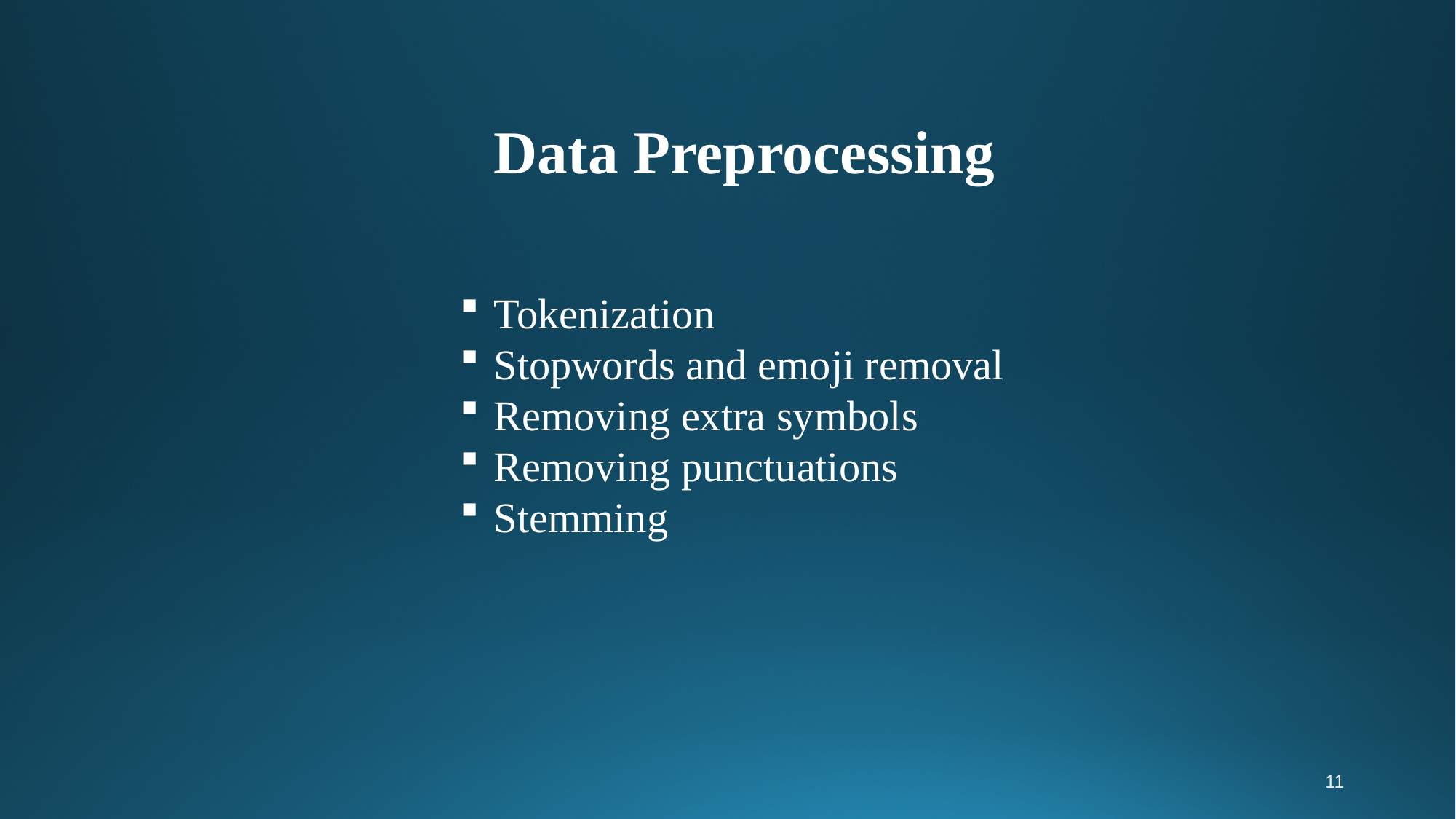

# Data Preprocessing
Tokenization
Stopwords and emoji removal
Removing extra symbols
Removing punctuations
Stemming
11